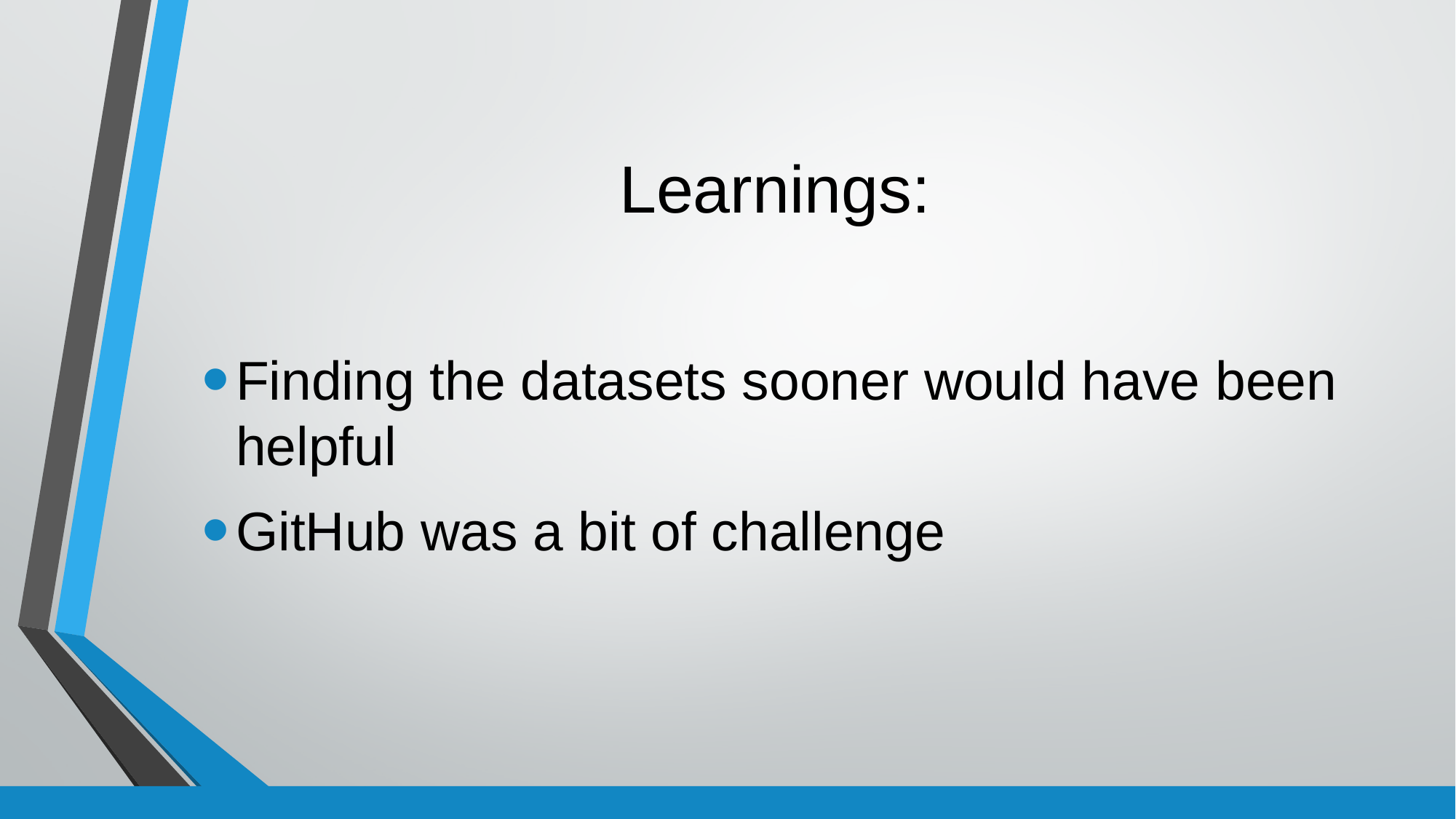

# Learnings:
Finding the datasets sooner would have been helpful
GitHub was a bit of challenge